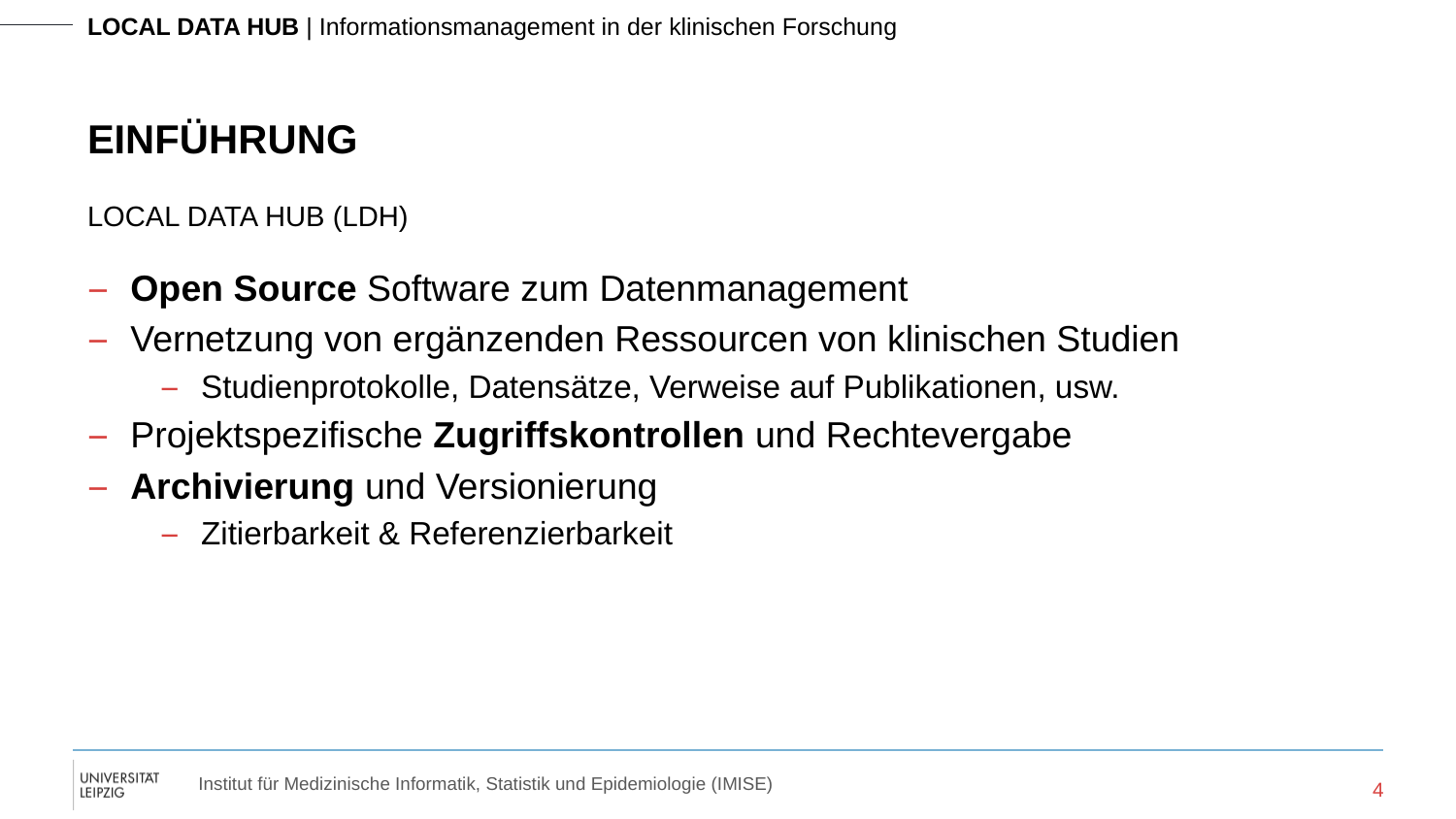

# EINFÜHRUNG
LOCAL DATA HUB (LDH)
Open Source Software zum Datenmanagement
Vernetzung von ergänzenden Ressourcen von klinischen Studien
Studienprotokolle, Datensätze, Verweise auf Publikationen, usw.
Projektspezifische Zugriffskontrollen und Rechtevergabe
Archivierung und Versionierung
Zitierbarkeit & Referenzierbarkeit
4